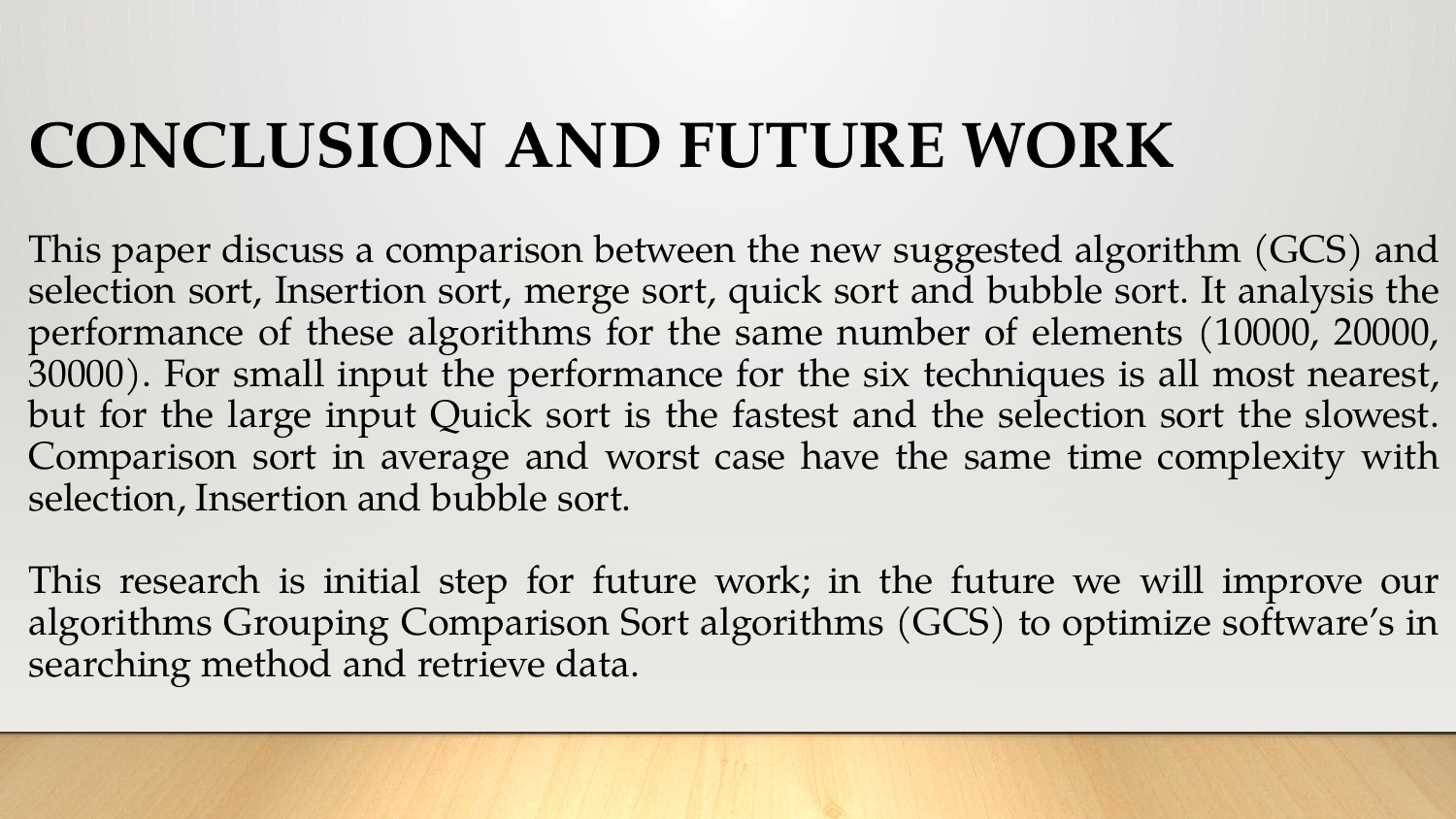

# CONCLUSION AND FUTURE WORK

This paper discuss a comparison between the new suggested algorithm (GCS) and selection sort, Insertion sort, merge sort, quick sort and bubble sort. It analysis the performance of these algorithms for the same number of elements (10000, 20000, 30000). For small input the performance for the six techniques is all most nearest, but for the large input Quick sort is the fastest and the selection sort the slowest. Comparison sort in average and worst case have the same time complexity with selection, Insertion and bubble sort.

This research is initial step for future work; in the future we will improve our algorithms Grouping Comparison Sort algorithms (GCS) to optimize software’s in searching method and retrieve data.